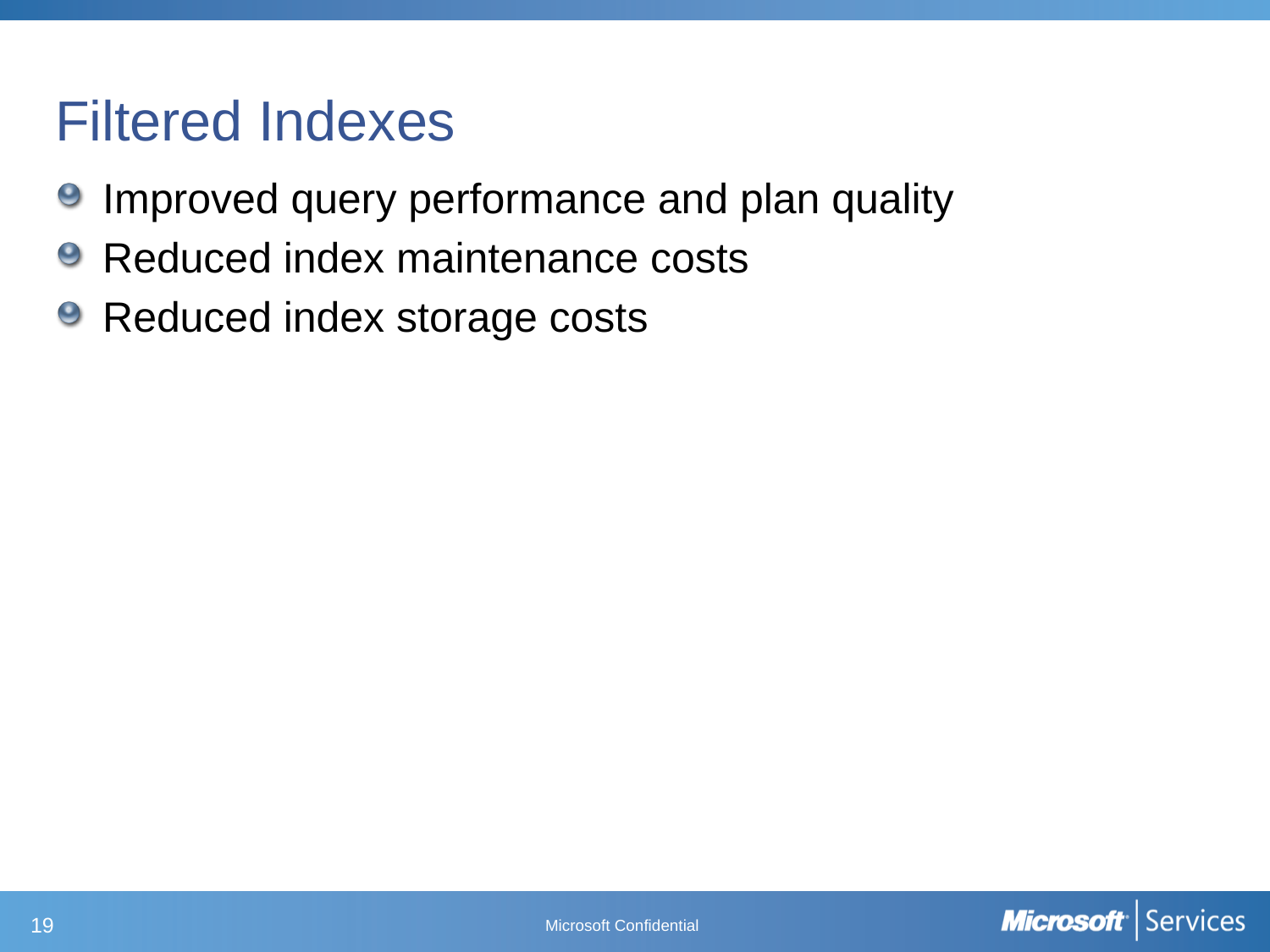

# Filtered Indexes
Improved query performance and plan quality
Reduced index maintenance costs
Reduced index storage costs

Microsoft Confidential
19